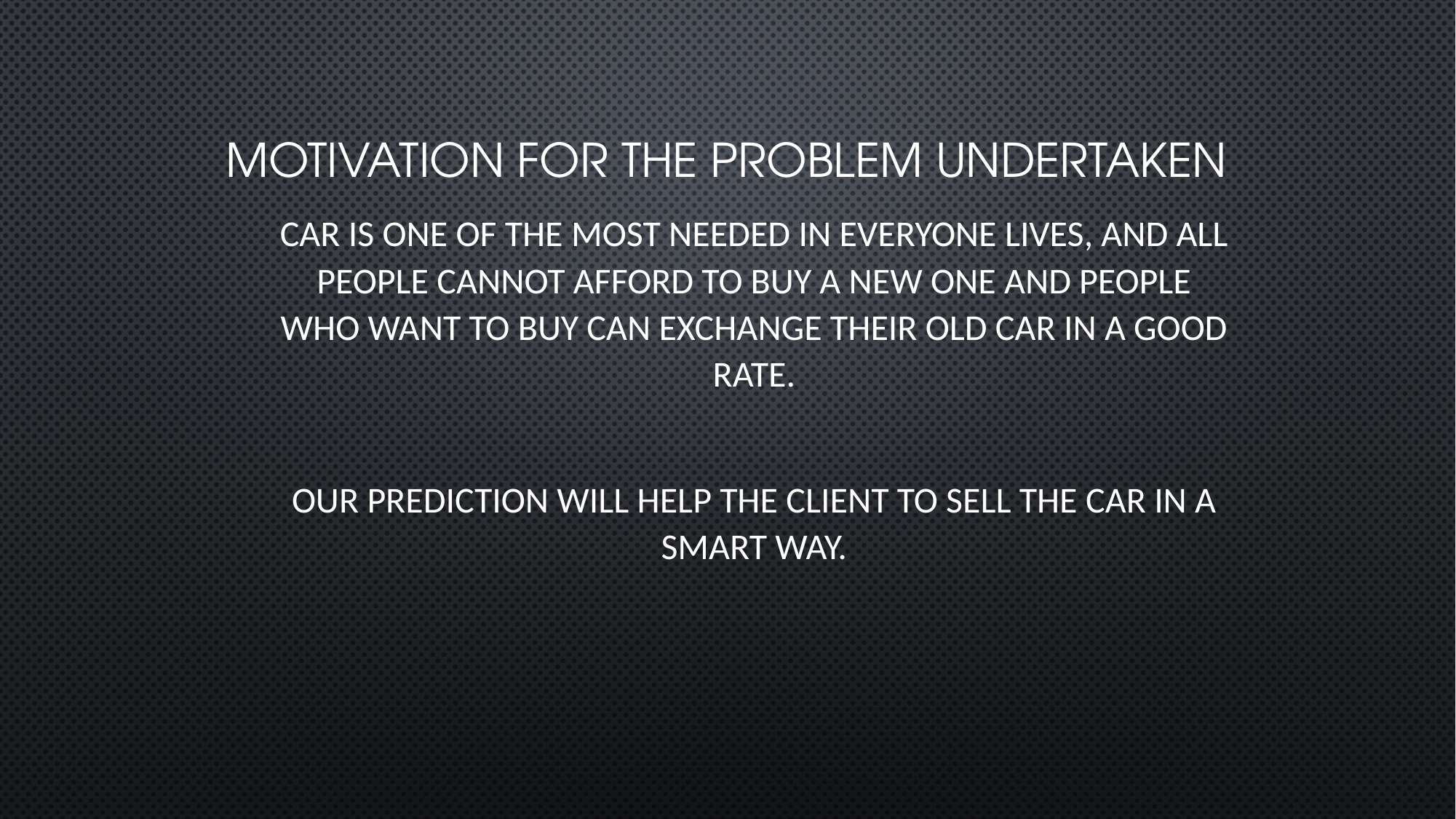

# Motivation for the Problem Undertaken
Car is one of the most needed in everyone lives, and all people cannot afford to buy a new one and people who want to buy can exchange their old car in a good rate.

Our Prediction will help the client to sell the car in a smart way.